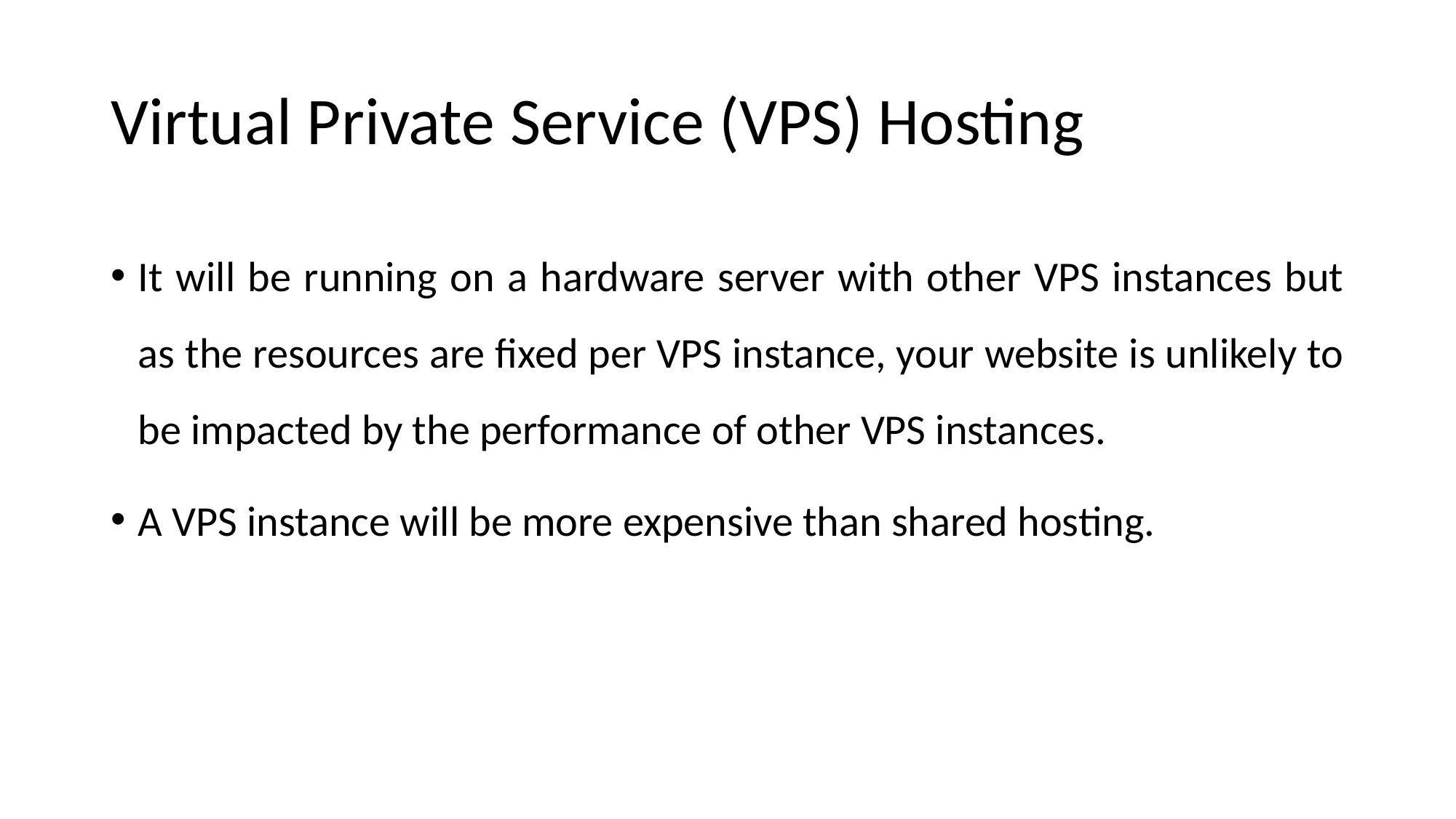

# Virtual Private Service (VPS) Hosting
It will be running on a hardware server with other VPS instances but as the resources are fixed per VPS instance, your website is unlikely to be impacted by the performance of other VPS instances.
A VPS instance will be more expensive than shared hosting.